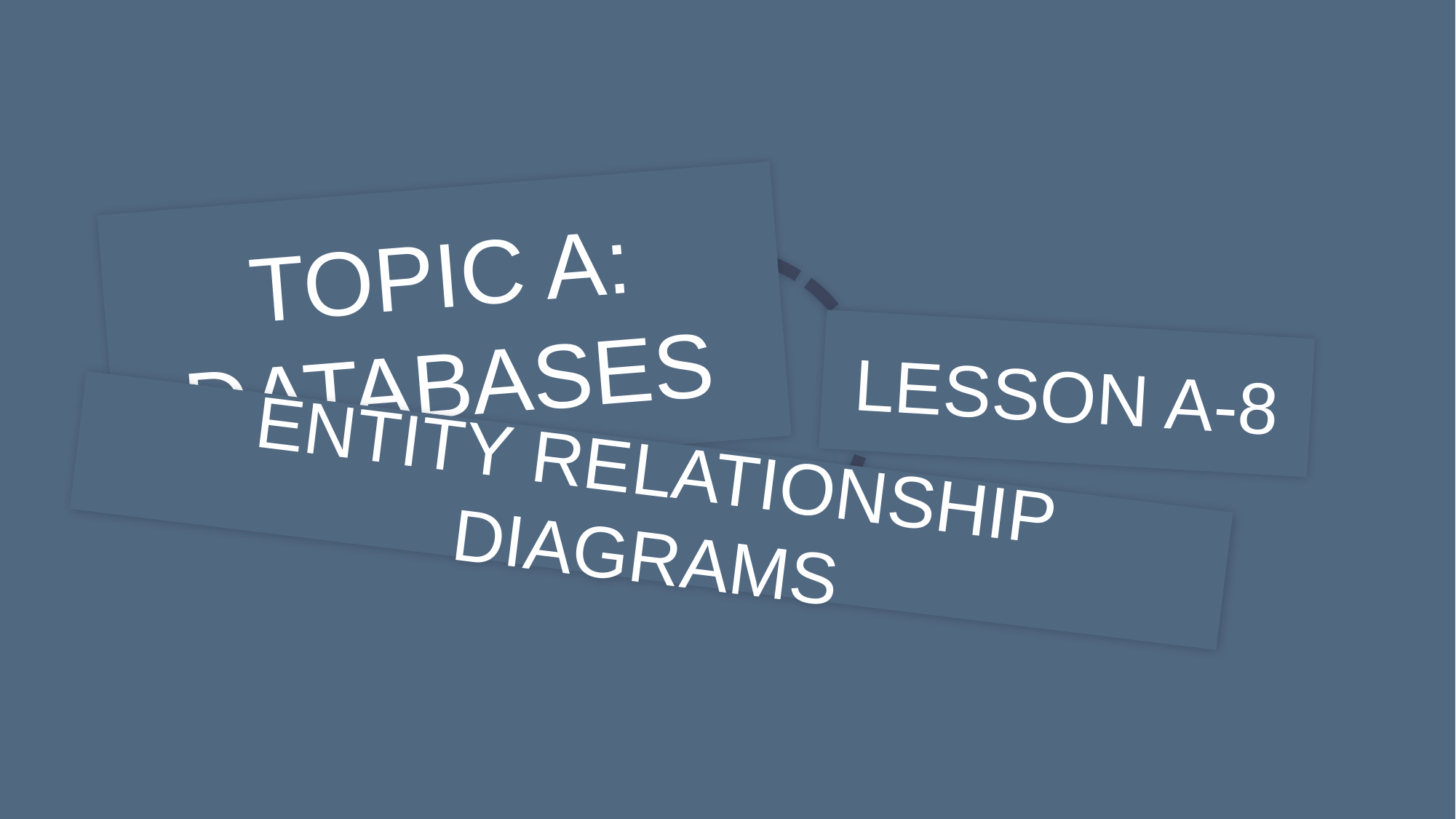

TOPIC A:
DATABASES

LESSON A-8
ENTITY RELATIONSHIP DIAGRAMS